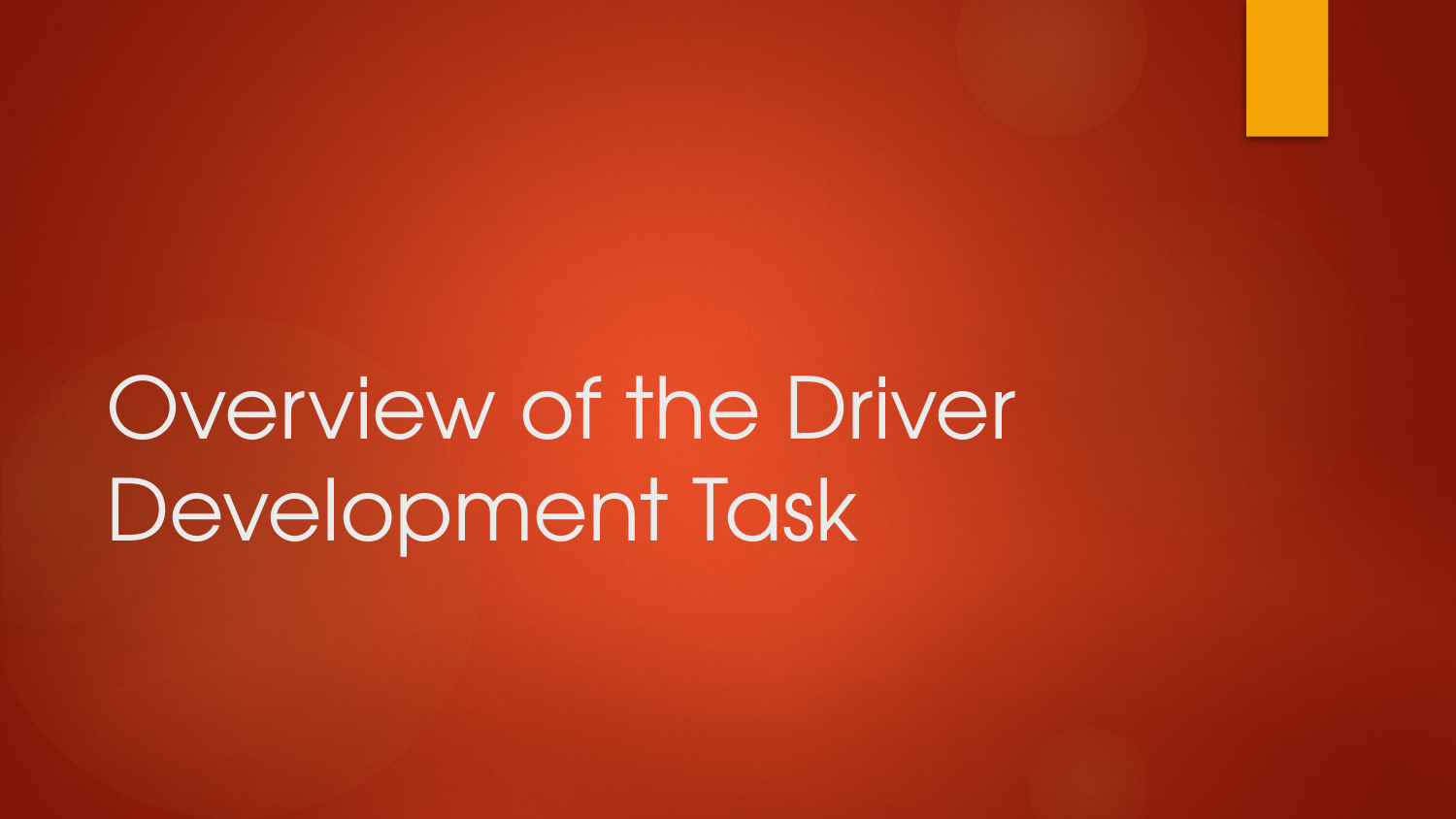

# Overview of the Driver Development Task